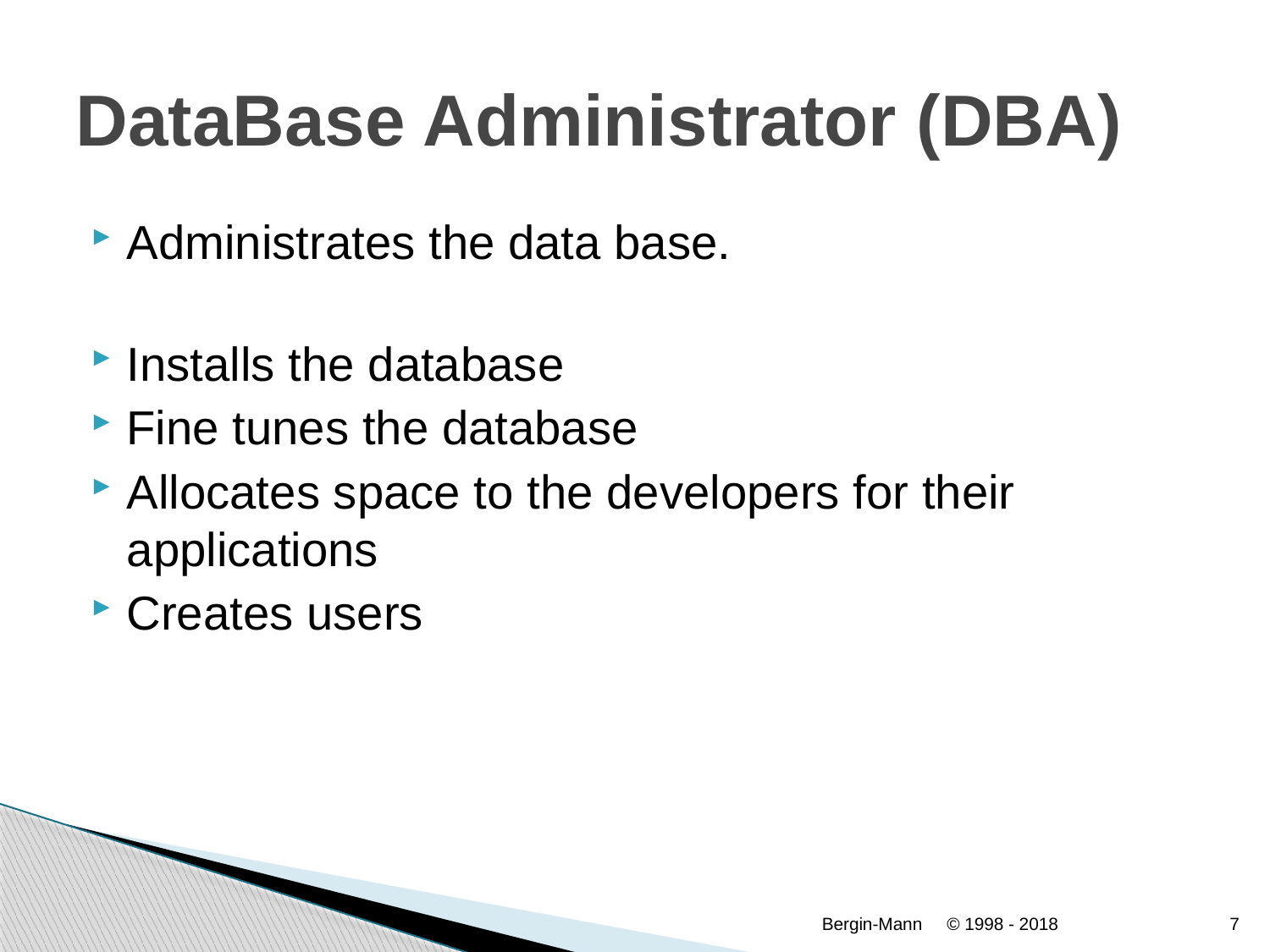

# DataBase Administrator (DBA)
Administrates the data base.
Installs the database
Fine tunes the database
Allocates space to the developers for their applications
Creates users
Bergin-Mann
© 1998 - 2018
7